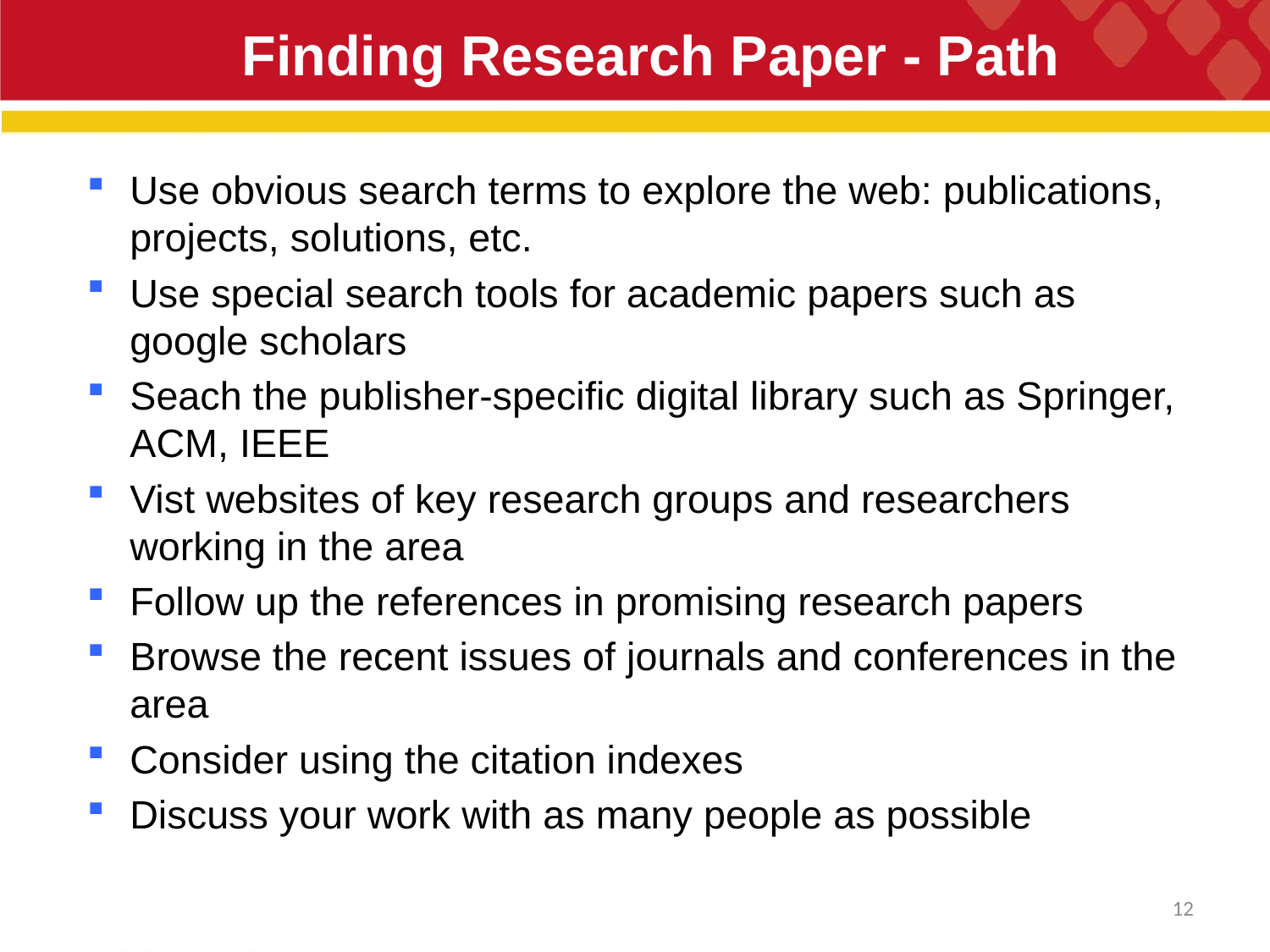

# Finding Research Paper - Path
Use obvious search terms to explore the web: publications, projects, solutions, etc.
Use special search tools for academic papers such as google scholars
Seach the publisher-specific digital library such as Springer, ACM, IEEE
Vist websites of key research groups and researchers working in the area
Follow up the references in promising research papers
Browse the recent issues of journals and conferences in the area
Consider using the citation indexes
Discuss your work with as many people as possible

12